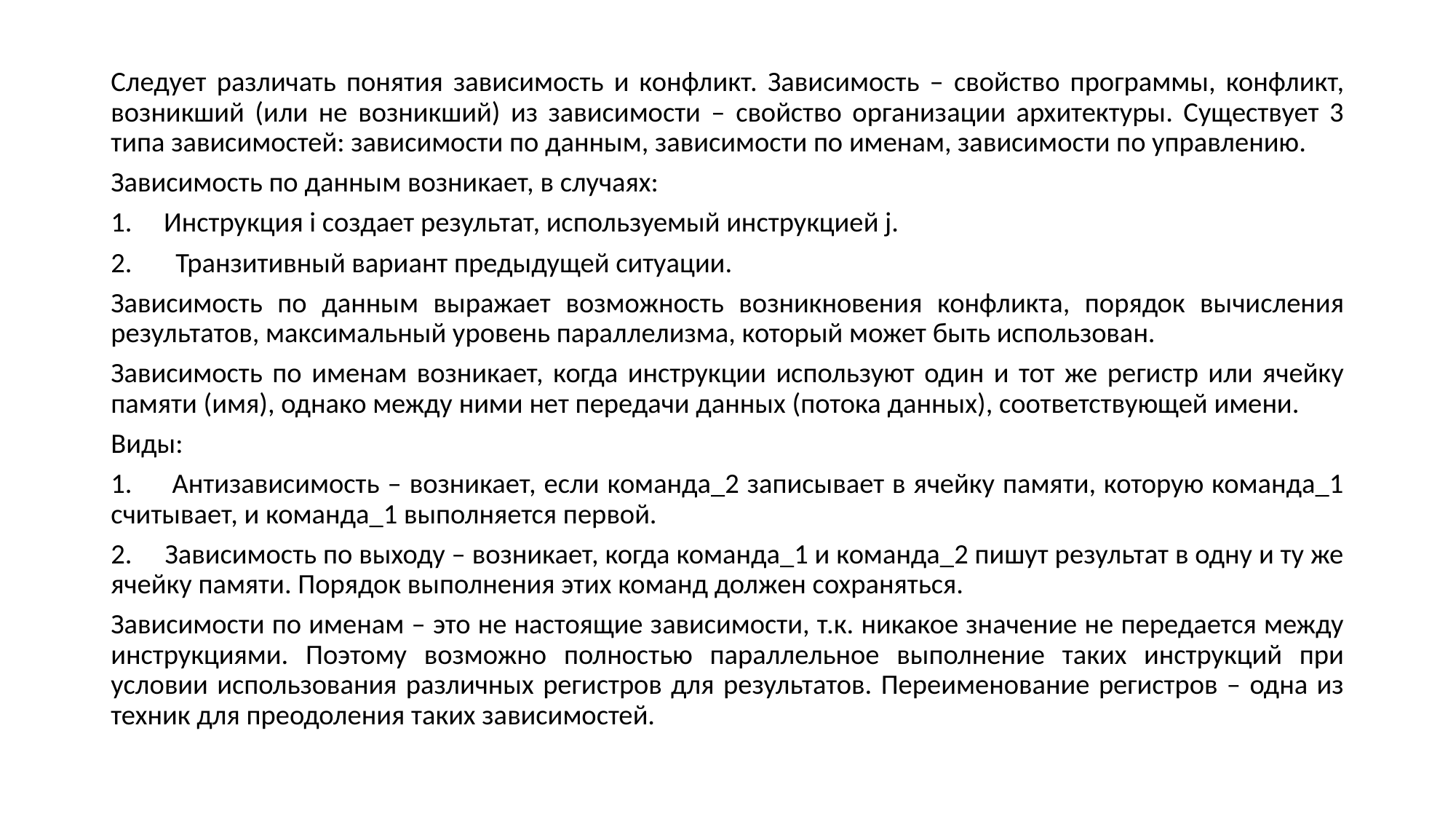

Следует различать понятия зависимость и конфликт. Зависимость – свойство программы, конфликт, возникший (или не возникший) из зависимости – свойство организации архитектуры. Существует 3 типа зависимостей: зависимости по данным, зависимости по именам, зависимости по управлению.
Зависимость по данным возникает, в случаях:
1.     Инструкция i создает результат, используемый инструкцией j.
Транзитивный вариант предыдущей ситуации.
Зависимость по данным выражает возможность возникновения конфликта, порядок вычисления результатов, максимальный уровень параллелизма, который может быть использован.
Зависимость по именам возникает, когда инструкции используют один и тот же регистр или ячейку памяти (имя), однако между ними нет передачи данных (потока данных), соответствующей имени.
Виды:
1.     Антизависимость – возникает, если команда_2 записывает в ячейку памяти, которую команда_1 считывает, и команда_1 выполняется первой.
2.     Зависимость по выходу – возникает, когда команда_1 и команда_2 пишут результат в одну и ту же ячейку памяти. Порядок выполнения этих команд должен сохраняться.
Зависимости по именам – это не настоящие зависимости, т.к. никакое значение не передается между инструкциями. Поэтому возможно полностью параллельное выполнение таких инструкций при условии использования различных регистров для результатов. Переименование регистров – одна из техник для преодоления таких зависимостей.